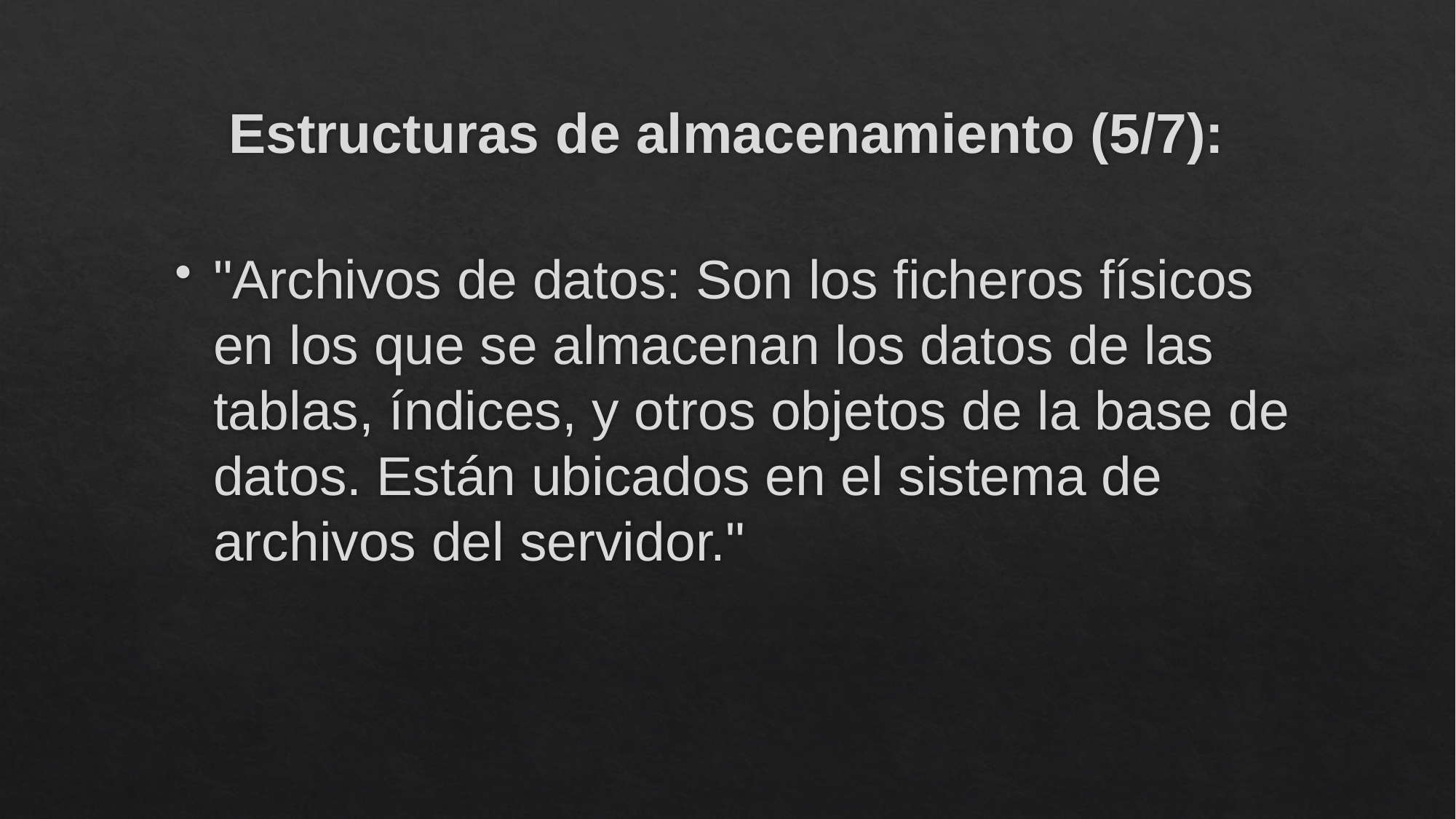

# Estructuras de almacenamiento (5/7):
"Archivos de datos: Son los ficheros físicos en los que se almacenan los datos de las tablas, índices, y otros objetos de la base de datos. Están ubicados en el sistema de archivos del servidor."